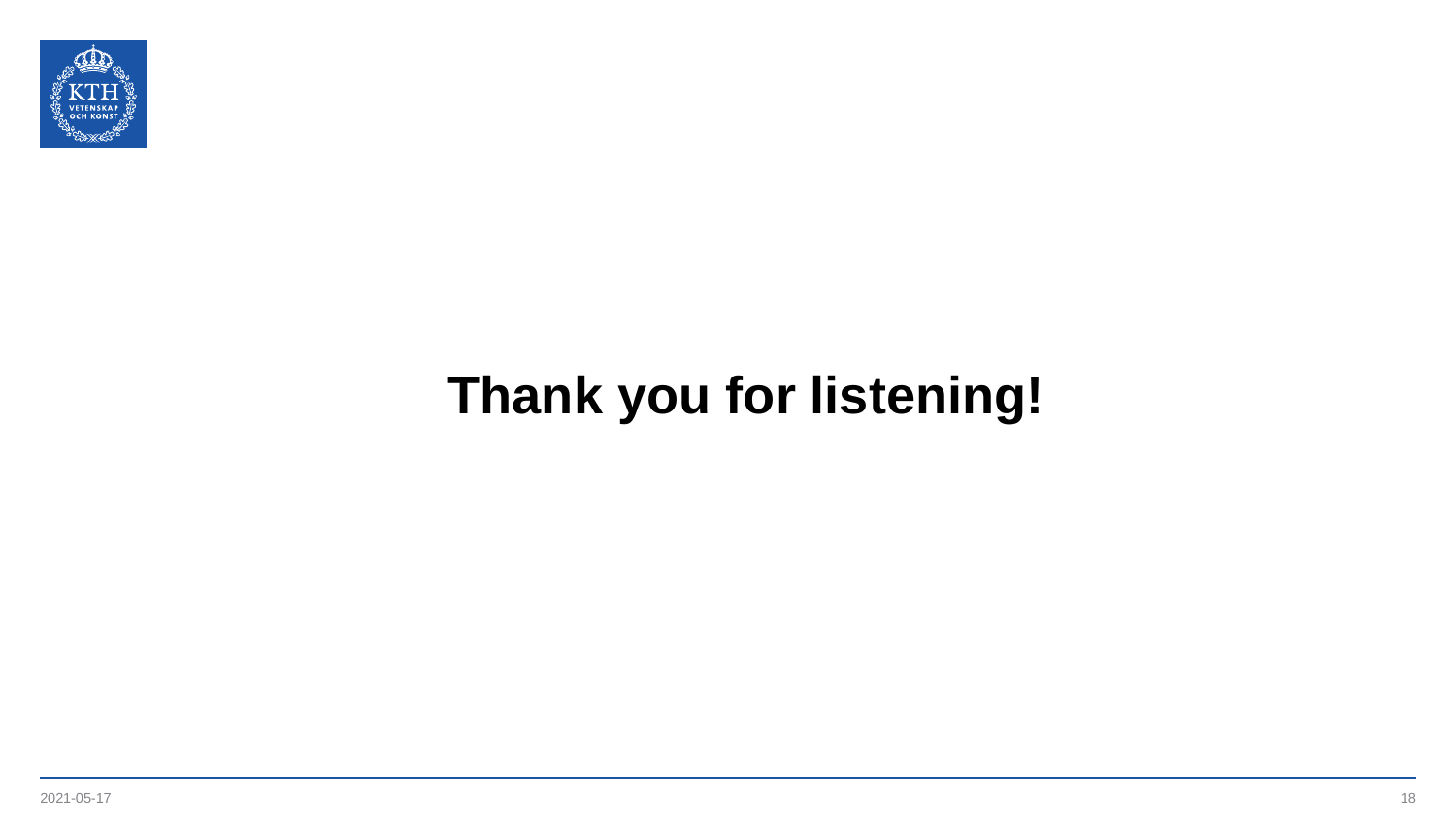

# Thank you for listening!
2021-05-17
18